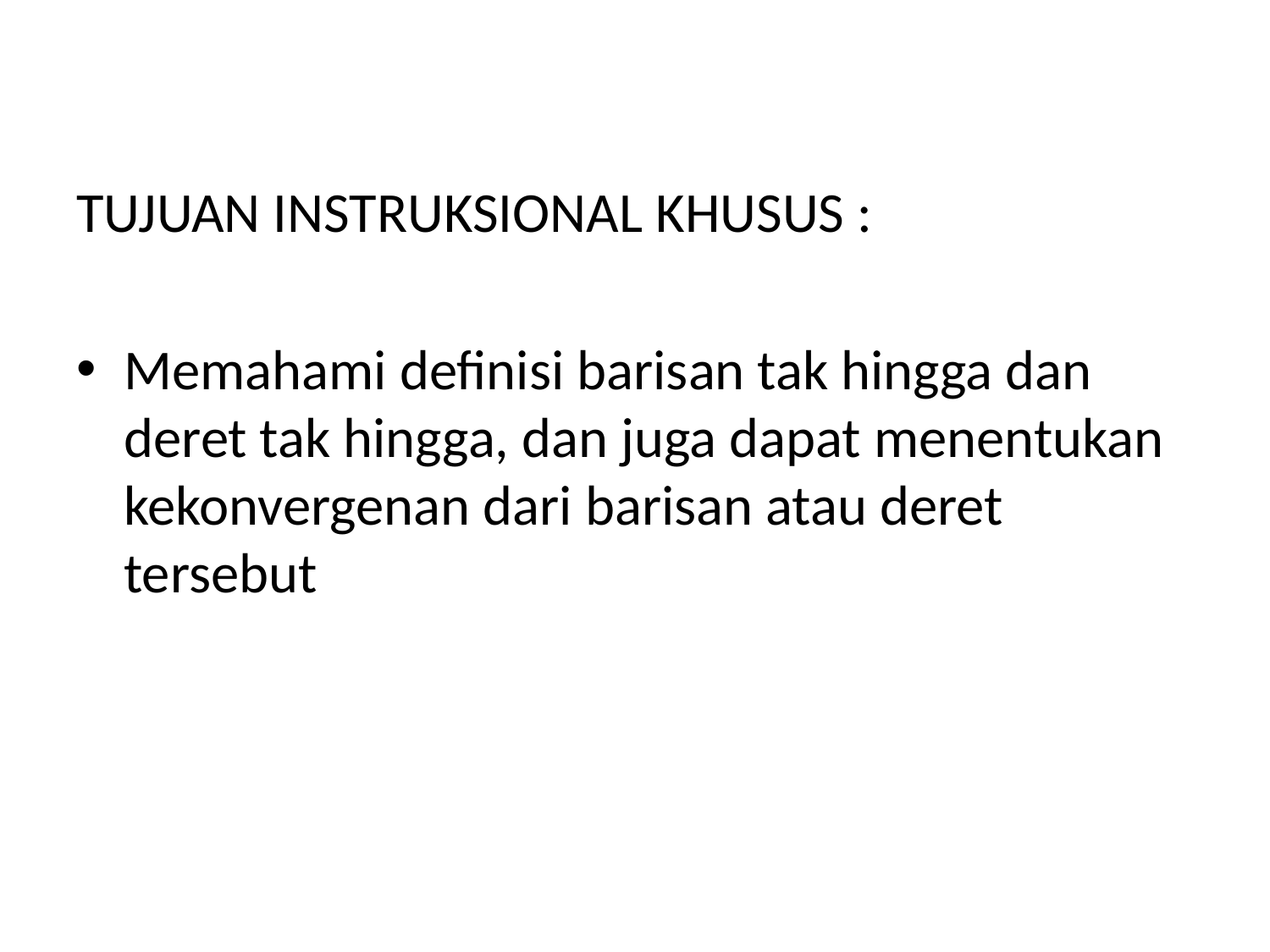

TUJUAN INSTRUKSIONAL KHUSUS :

Memahami definisi barisan tak hingga dan deret tak hingga, dan juga dapat menentukan kekonvergenan dari barisan atau deret tersebut